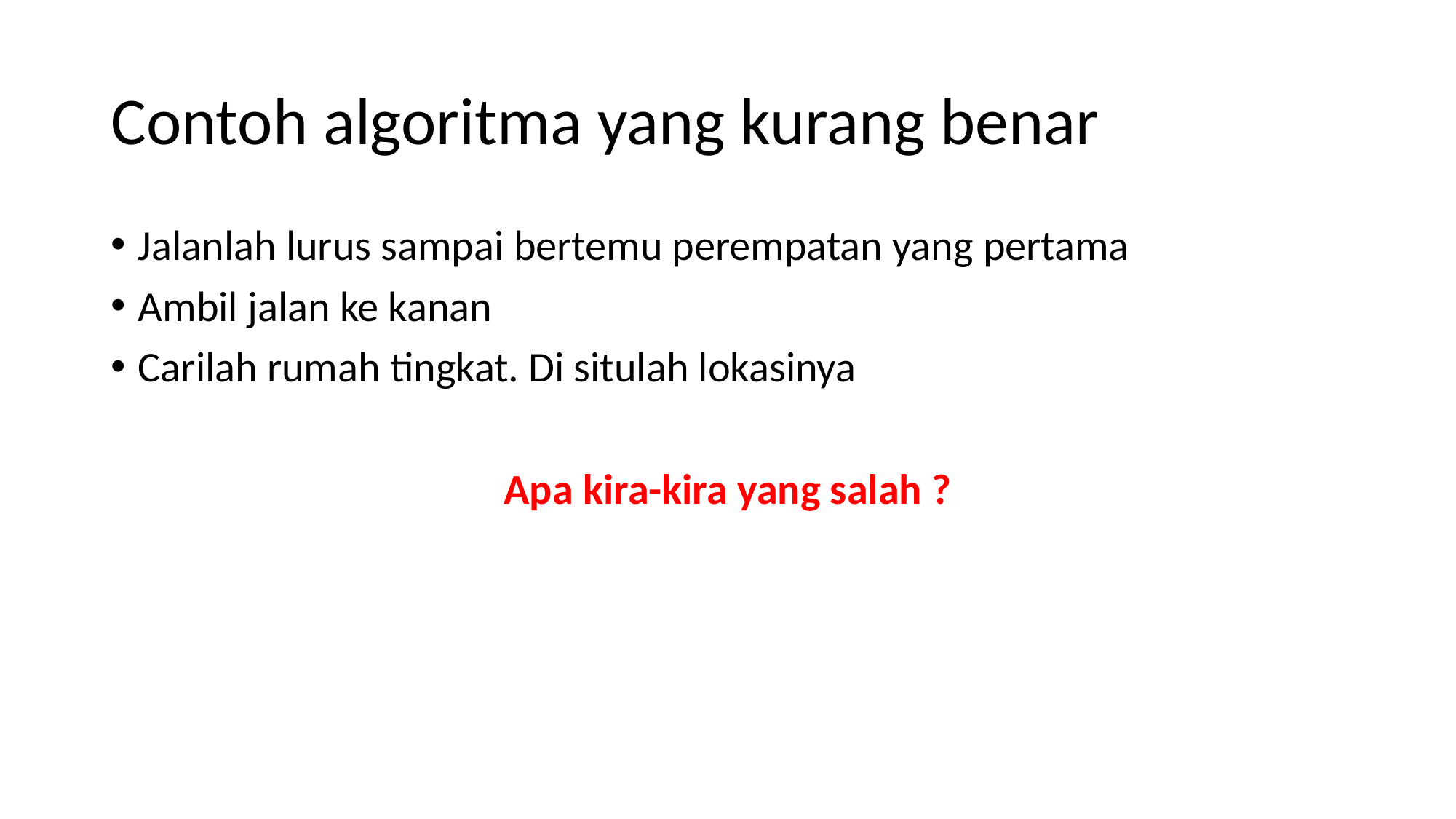

# Contoh algoritma yang kurang benar
Jalanlah lurus sampai bertemu perempatan yang pertama
Ambil jalan ke kanan
Carilah rumah tingkat. Di situlah lokasinya

Apa kira-kira yang salah ?